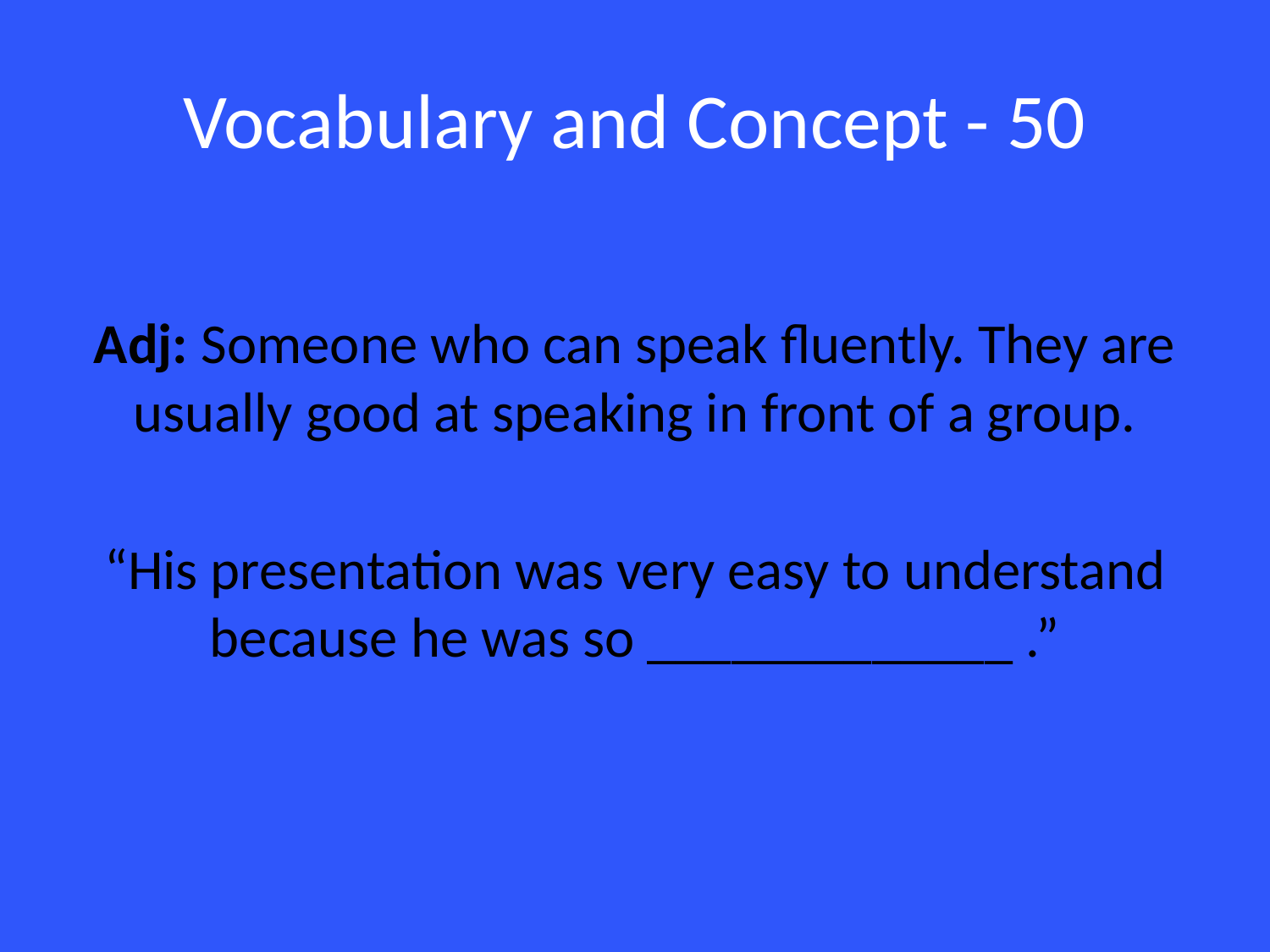

# Vocabulary and Concept - 50

Adj: Someone who can speak fluently. They are usually good at speaking in front of a group.

“His presentation was very easy to understand because he was so _____________ .”